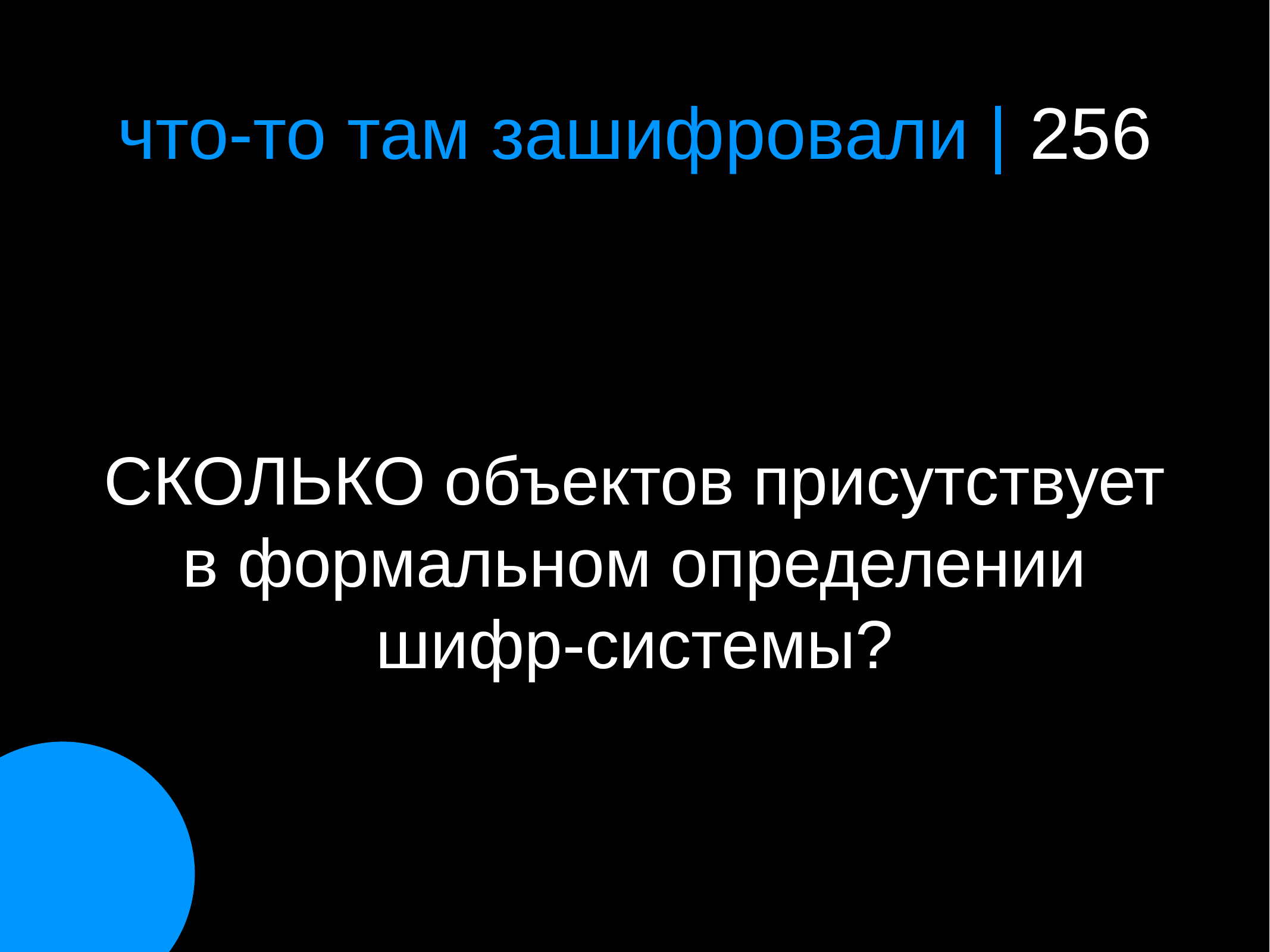

# что-то там зашифровали | 256
СКОЛЬКО объектов присутствует в формальном определении шифр-системы?